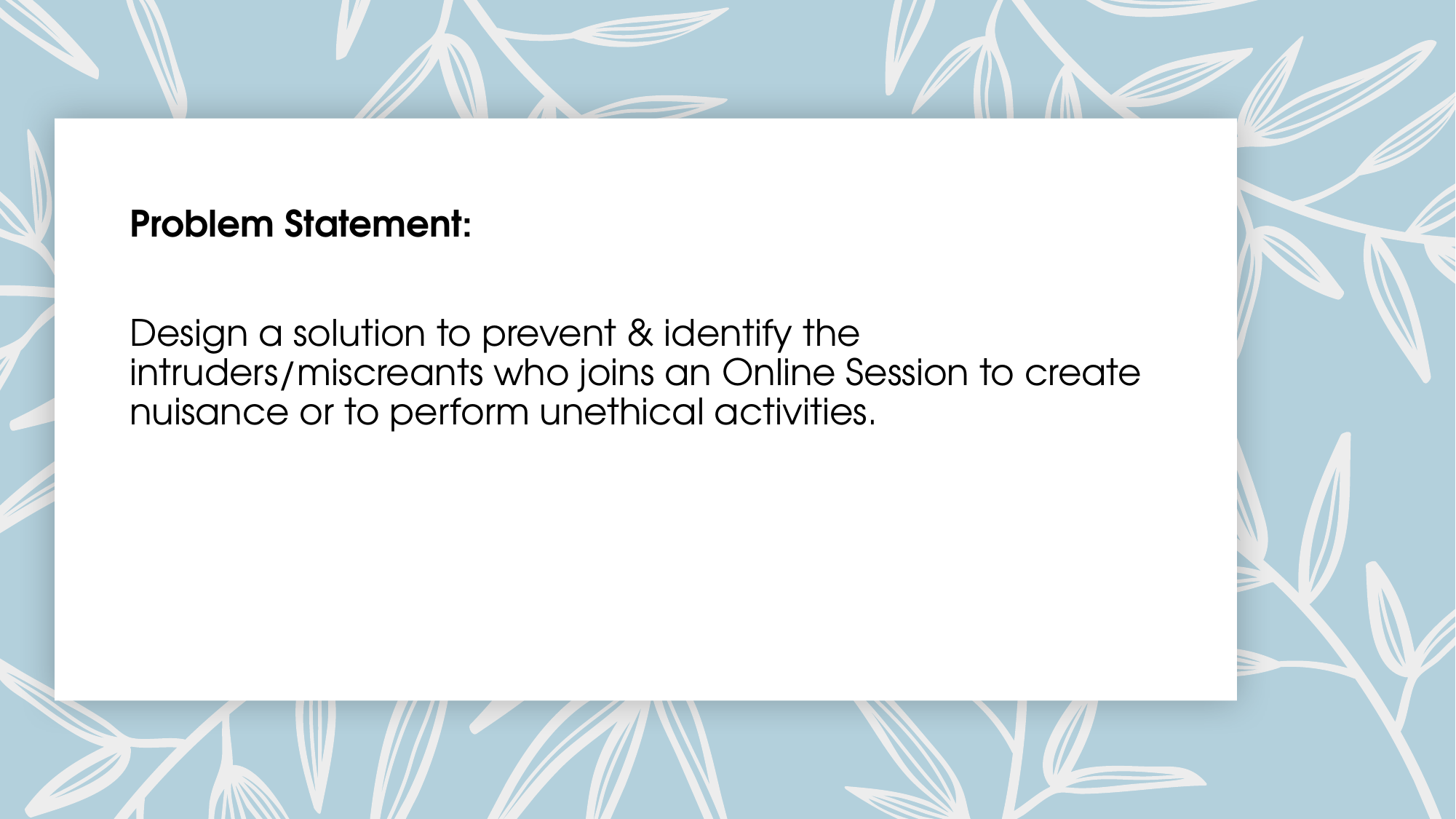

Problem Statement:

Design a solution to prevent & identify the intruders/miscreants who joins an Online Session to create nuisance or to perform unethical activities.
#